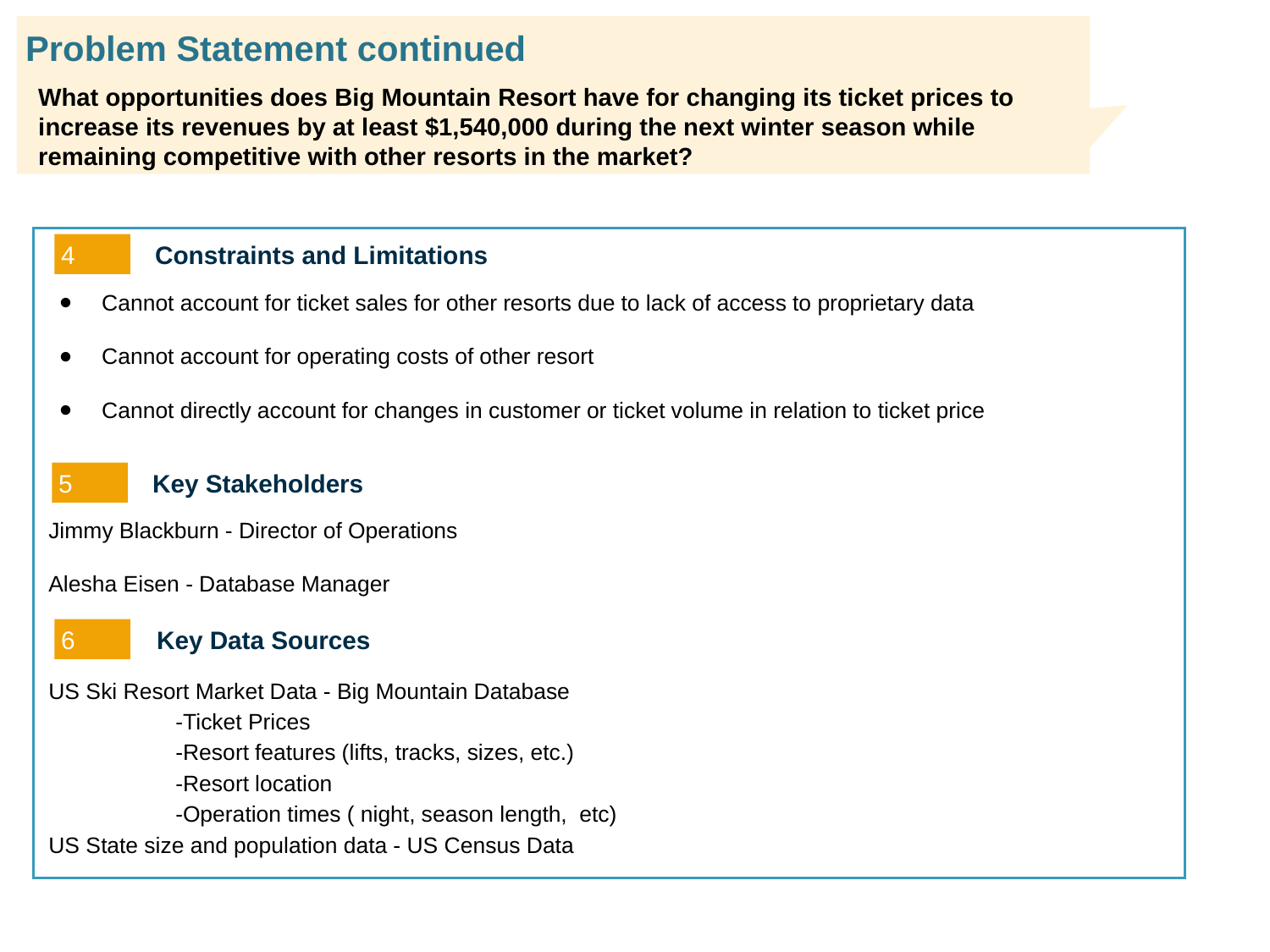

# Problem Statement continued
What opportunities does Big Mountain Resort have for changing its ticket prices to
increase its revenues by at least $1,540,000 during the next winter season while
remaining competitive with other resorts in the market?

4
Constraints and Limitations
Cannot account for ticket sales for other resorts due to lack of access to proprietary data

Cannot account for operating costs of other resort

Cannot directly account for changes in customer or ticket volume in relation to ticket price
5
Key Stakeholders
Jimmy Blackburn - Director of Operations

Alesha Eisen - Database Manager
6
Key Data Sources
US Ski Resort Market Data - Big Mountain Database
	-Ticket Prices
	-Resort features (lifts, tracks, sizes, etc.)
	-Resort location
	-Operation times ( night, season length,  etc)
US State size and population data - US Census Data